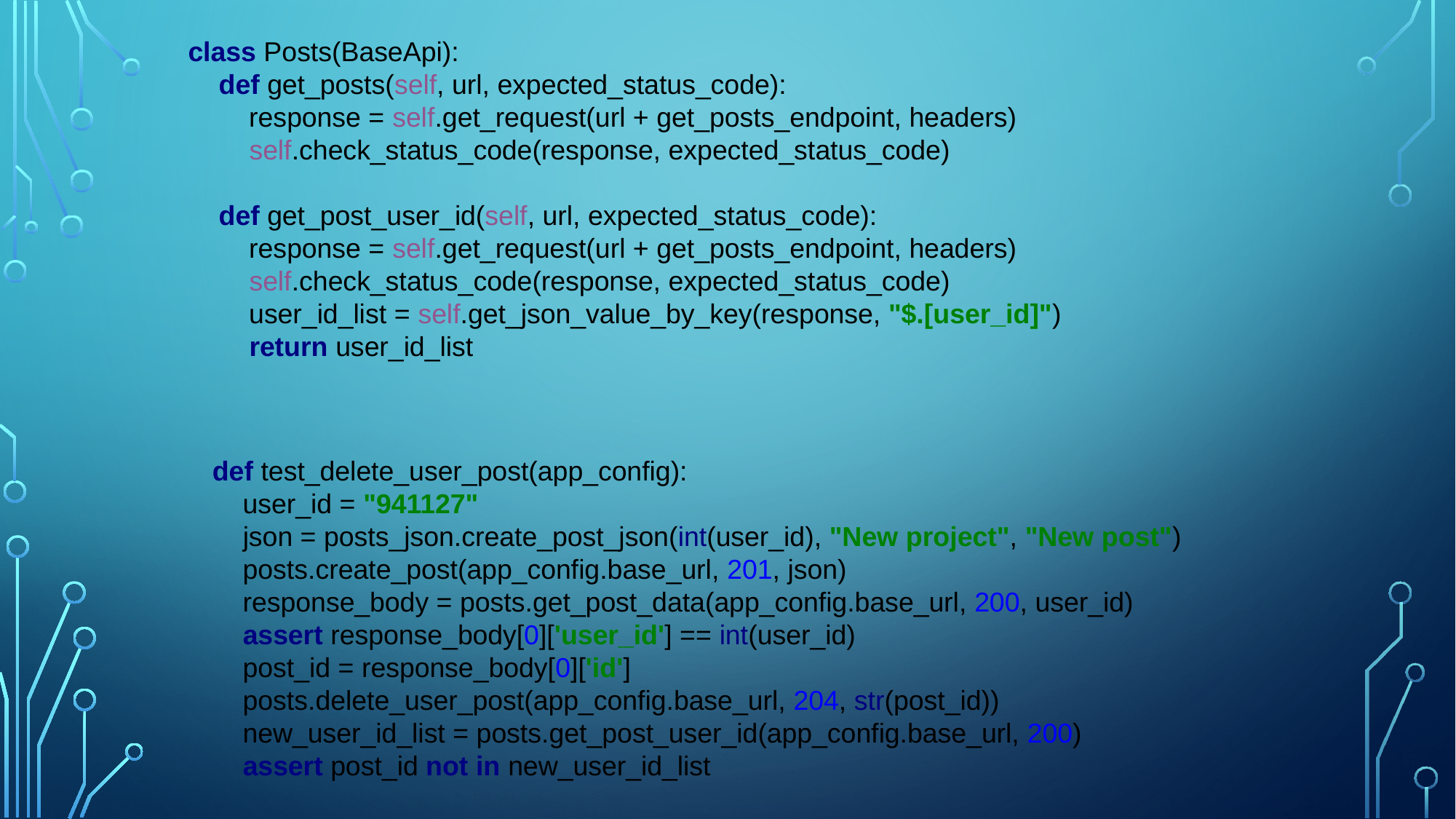

class Posts(BaseApi):
    def get_posts(self, url, expected_status_code):
        response = self.get_request(url + get_posts_endpoint, headers)
        self.check_status_code(response, expected_status_code)
    def get_post_user_id(self, url, expected_status_code):
        response = self.get_request(url + get_posts_endpoint, headers)
        self.check_status_code(response, expected_status_code)
        user_id_list = self.get_json_value_by_key(response, "$.[user_id]")
        return user_id_list
def test_delete_user_post(app_config):
    user_id = "941127"
    json = posts_json.create_post_json(int(user_id), "New project", "New post")
    posts.create_post(app_config.base_url, 201, json)
    response_body = posts.get_post_data(app_config.base_url, 200, user_id)
    assert response_body[0]['user_id'] == int(user_id)
    post_id = response_body[0]['id']
    posts.delete_user_post(app_config.base_url, 204, str(post_id))
    new_user_id_list = posts.get_post_user_id(app_config.base_url, 200)
    assert post_id not in new_user_id_list